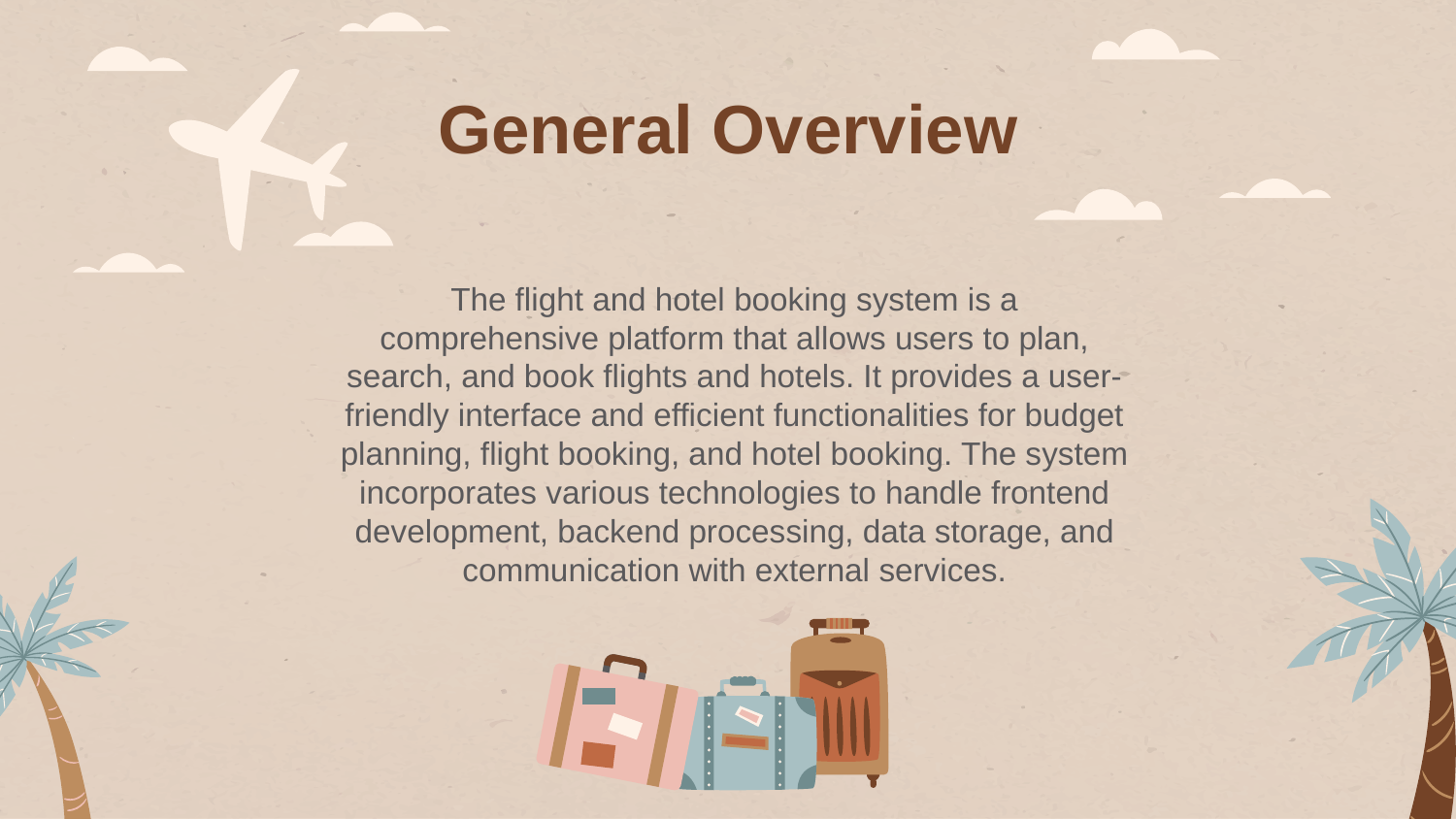

# General Overview

The flight and hotel booking system is a comprehensive platform that allows users to plan, search, and book flights and hotels. It provides a user-friendly interface and efficient functionalities for budget planning, flight booking, and hotel booking. The system incorporates various technologies to handle frontend development, backend processing, data storage, and communication with external services.